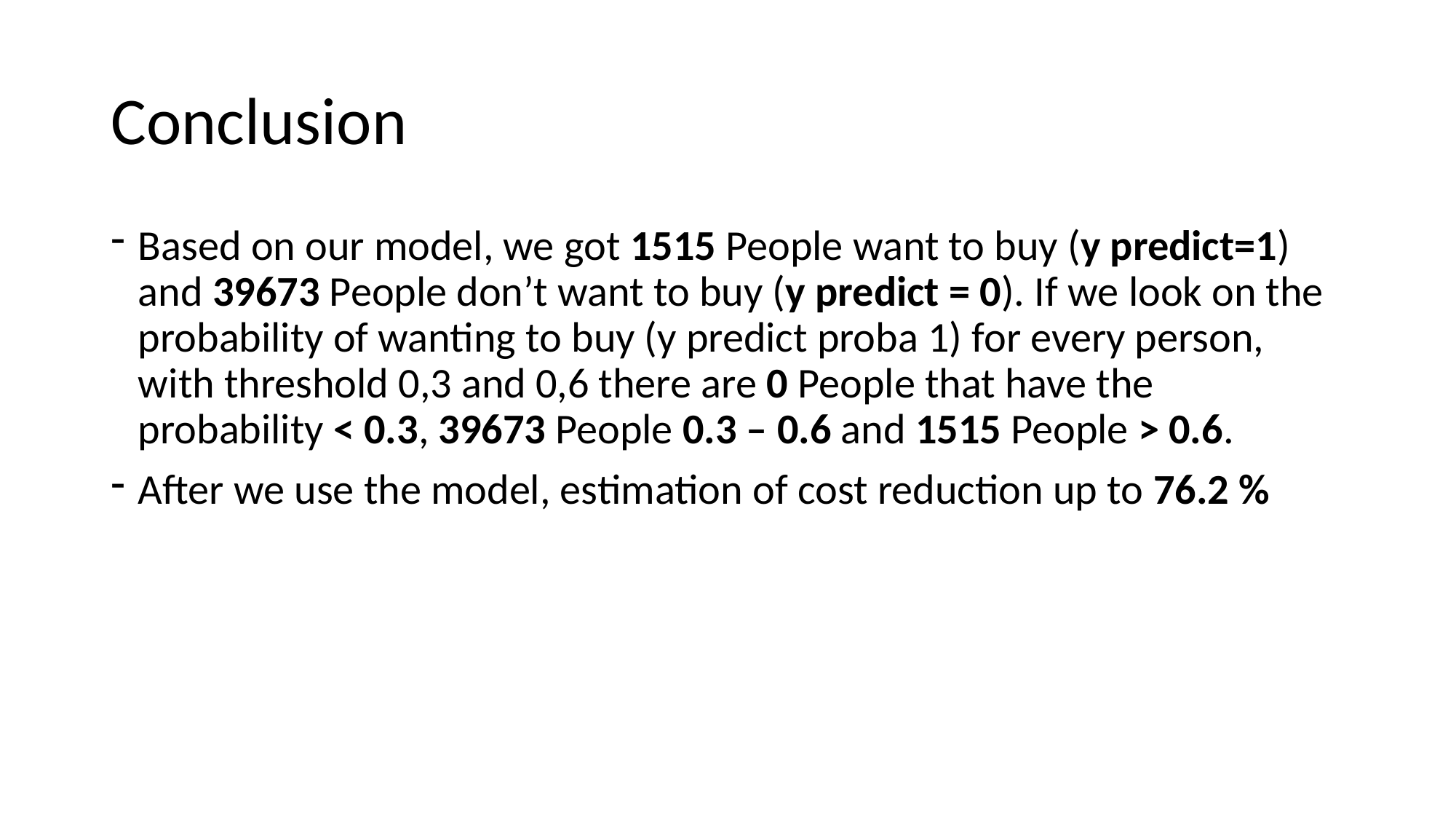

# Conclusion
Based on our model, we got 1515 People want to buy (y predict=1) and 39673 People don’t want to buy (y predict = 0). If we look on the probability of wanting to buy (y predict proba 1) for every person, with threshold 0,3 and 0,6 there are 0 People that have the probability < 0.3, 39673 People 0.3 – 0.6 and 1515 People > 0.6.
After we use the model, estimation of cost reduction up to 76.2 %